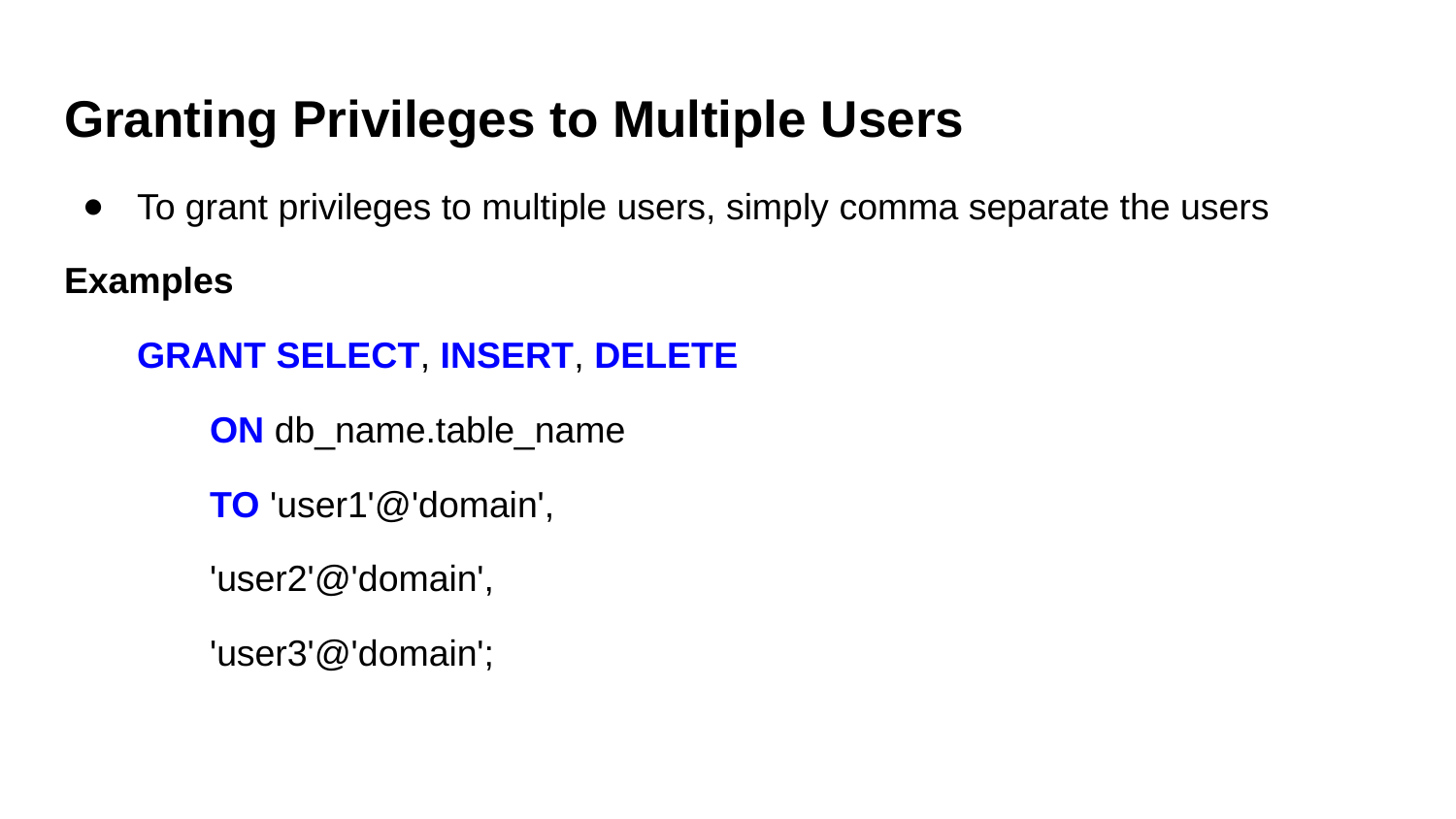

# Granting Privileges to Multiple Users
To grant privileges to multiple users, simply comma separate the users
Examples
GRANT SELECT, INSERT, DELETE
ON db_name.table_name
TO 'user1'@'domain',
'user2'@'domain',
'user3'@'domain';